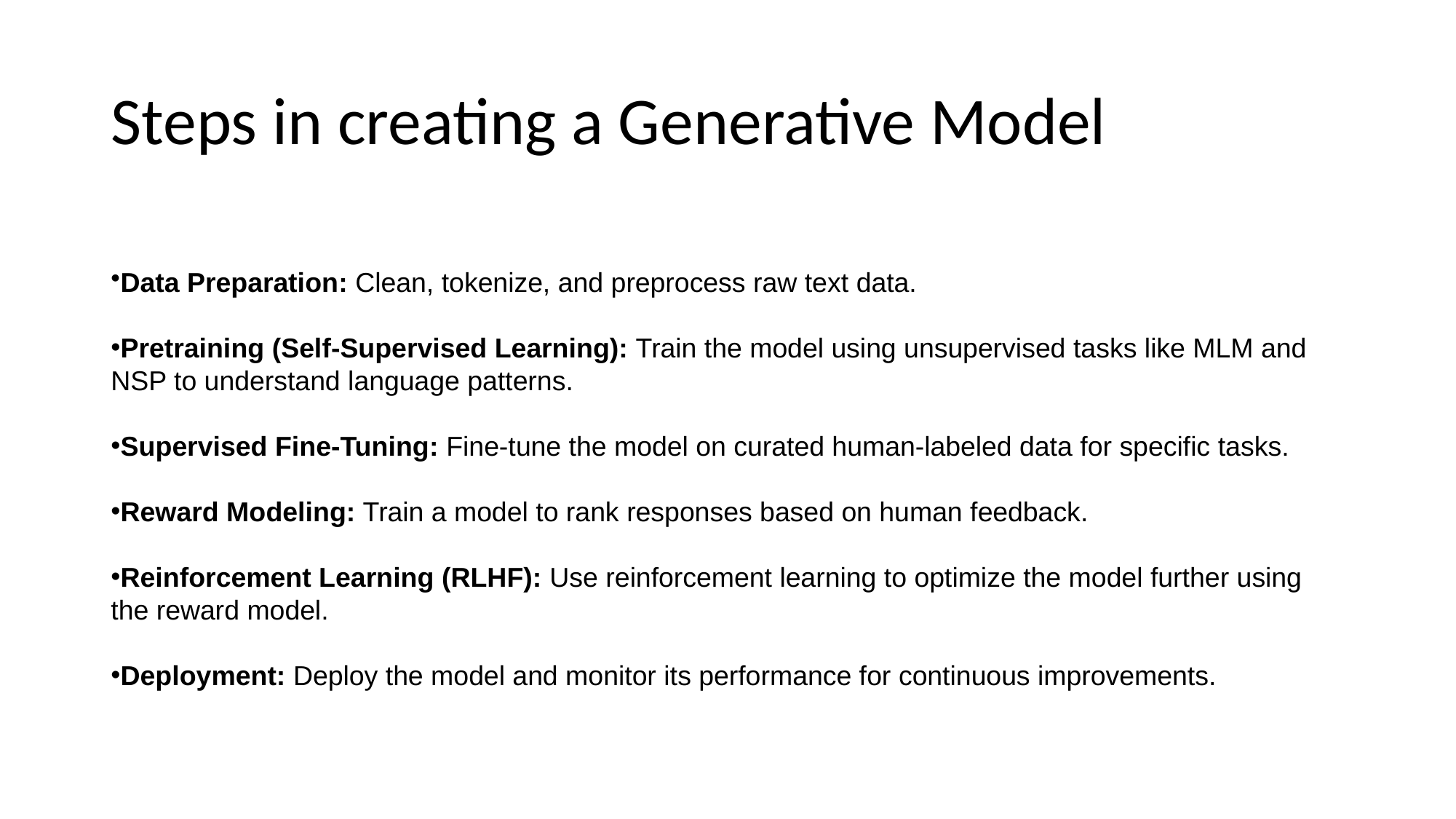

# Steps in creating a Generative Model
Data Preparation: Clean, tokenize, and preprocess raw text data.

Pretraining (Self-Supervised Learning): Train the model using unsupervised tasks like MLM and NSP to understand language patterns.

Supervised Fine-Tuning: Fine-tune the model on curated human-labeled data for specific tasks.

Reward Modeling: Train a model to rank responses based on human feedback.

Reinforcement Learning (RLHF): Use reinforcement learning to optimize the model further using the reward model.

Deployment: Deploy the model and monitor its performance for continuous improvements.